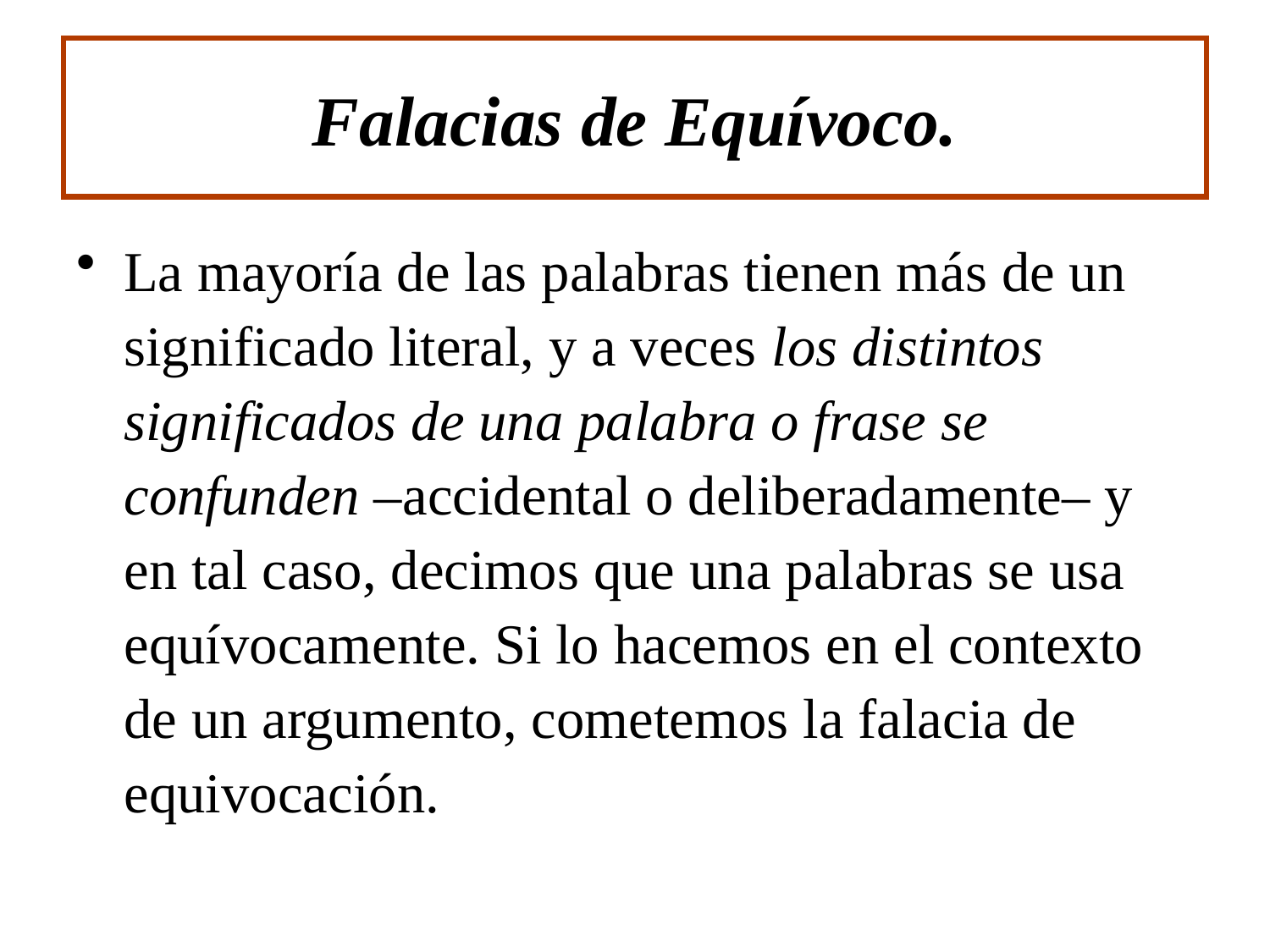

# Falacias de Equívoco.
La mayoría de las palabras tienen más de un significado literal, y a veces los distintos significados de una palabra o frase se confunden –accidental o deliberadamente– y en tal caso, decimos que una palabras se usa equívocamente. Si lo hacemos en el contexto de un argumento, cometemos la falacia de equivocación.